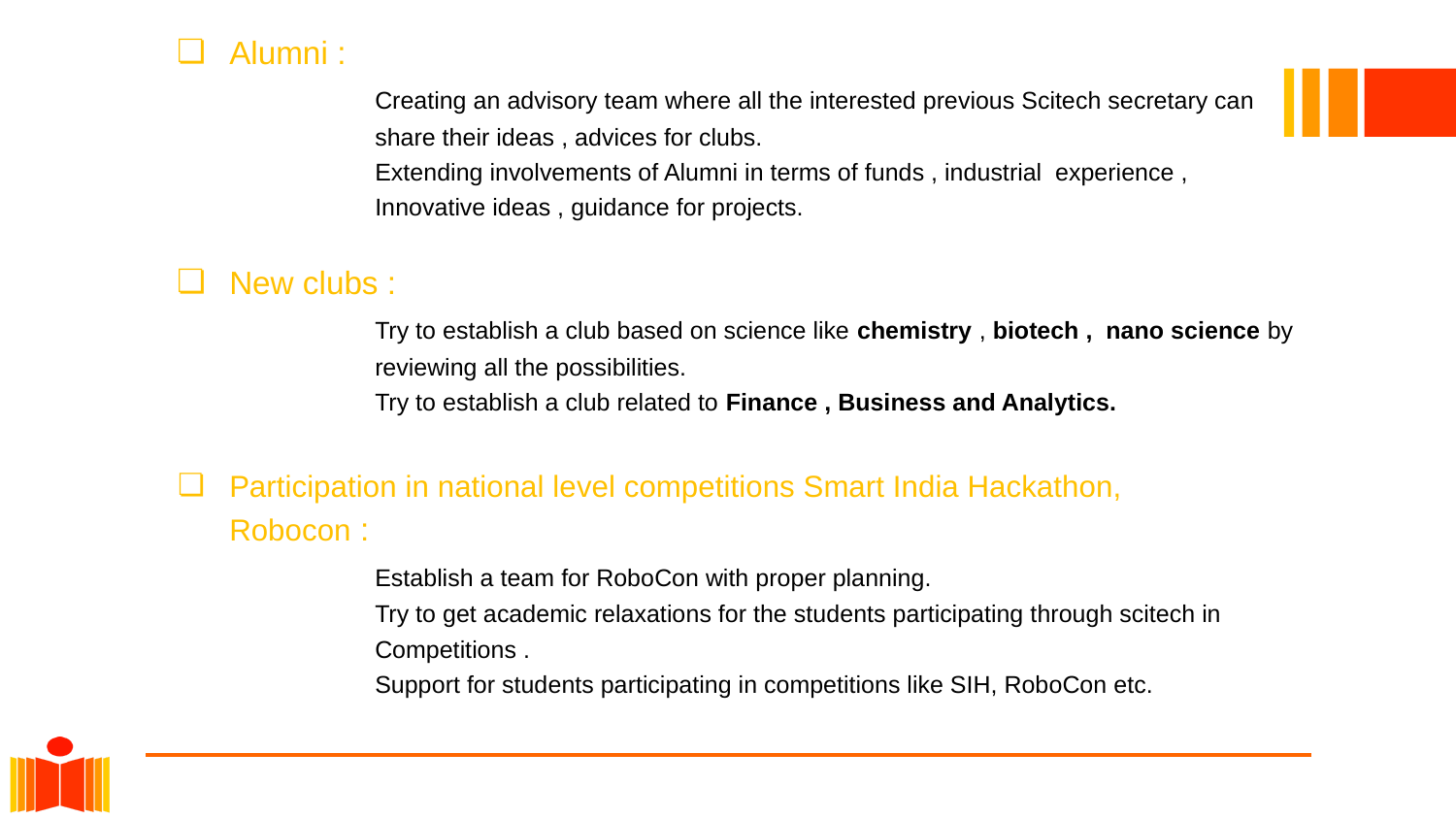

Alumni :
	Creating an advisory team where all the interested previous Scitech secretary can
	share their ideas , advices for clubs.
	Extending involvements of Alumni in terms of funds , industrial  experience ,
	Innovative ideas , guidance for projects.

New clubs :
	Try to establish a club based on science like chemistry , biotech ,  nano science by
	reviewing all the possibilities.
	Try to establish a club related to Finance , Business and Analytics.

Participation in national level competitions Smart India Hackathon,
Robocon :
	Establish a team for RoboCon with proper planning.
	Try to get academic relaxations for the students participating through scitech in
	Competitions .
	Support for students participating in competitions like SIH, RoboCon etc.